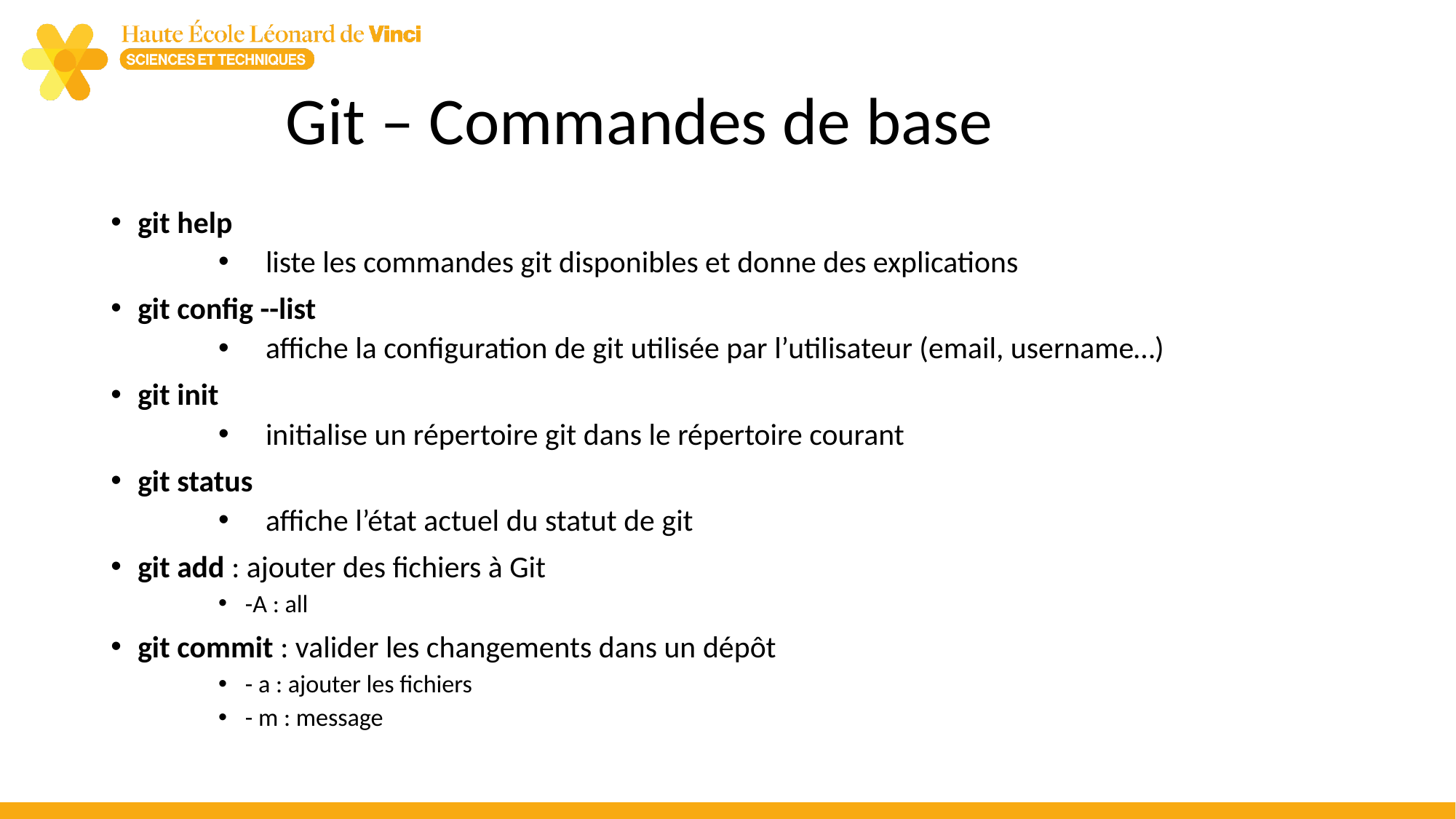

# Git – Commandes de base
git help
 liste les commandes git disponibles et donne des explications
git config --list
 affiche la configuration de git utilisée par l’utilisateur (email, username…)
git init
 initialise un répertoire git dans le répertoire courant
git status
 affiche l’état actuel du statut de git
git add : ajouter des fichiers à Git
-A : all
git commit : valider les changements dans un dépôt
- a : ajouter les fichiers
- m : message